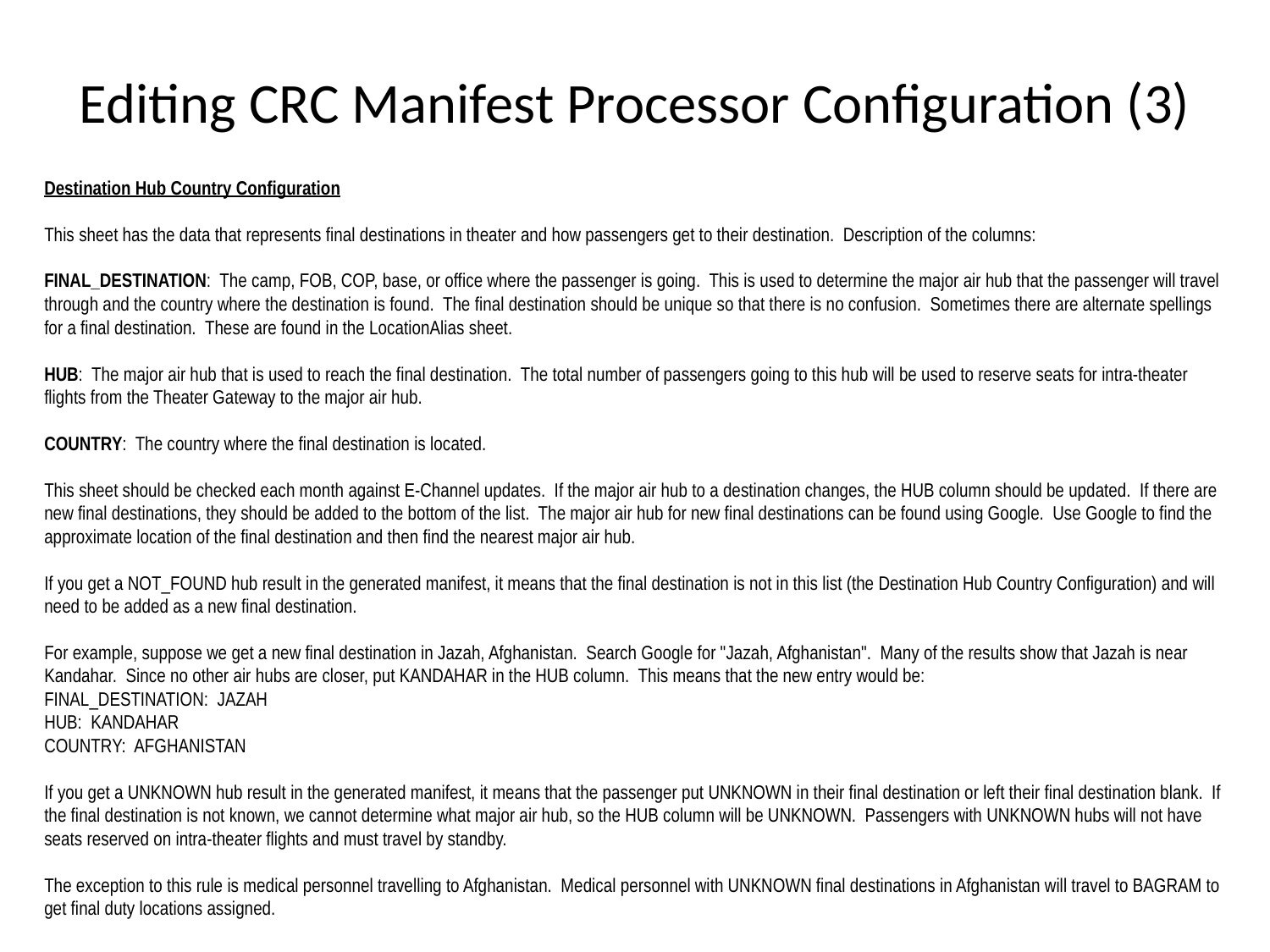

# Editing CRC Manifest Processor Configuration (3)
Destination Hub Country Configuration

This sheet has the data that represents final destinations in theater and how passengers get to their destination.  Description of the columns:

FINAL_DESTINATION:  The camp, FOB, COP, base, or office where the passenger is going.  This is used to determine the major air hub that the passenger will travel through and the country where the destination is found.  The final destination should be unique so that there is no confusion.  Sometimes there are alternate spellings for a final destination.  These are found in the LocationAlias sheet.

HUB:  The major air hub that is used to reach the final destination.  The total number of passengers going to this hub will be used to reserve seats for intra-theater flights from the Theater Gateway to the major air hub.

COUNTRY:  The country where the final destination is located.

This sheet should be checked each month against E-Channel updates.  If the major air hub to a destination changes, the HUB column should be updated.  If there are new final destinations, they should be added to the bottom of the list.  The major air hub for new final destinations can be found using Google.  Use Google to find the approximate location of the final destination and then find the nearest major air hub.

If you get a NOT_FOUND hub result in the generated manifest, it means that the final destination is not in this list (the Destination Hub Country Configuration) and will need to be added as a new final destination.

For example, suppose we get a new final destination in Jazah, Afghanistan.  Search Google for "Jazah, Afghanistan".  Many of the results show that Jazah is near Kandahar.  Since no other air hubs are closer, put KANDAHAR in the HUB column.  This means that the new entry would be:
FINAL_DESTINATION:  JAZAH
HUB:  KANDAHAR
COUNTRY:  AFGHANISTAN

If you get a UNKNOWN hub result in the generated manifest, it means that the passenger put UNKNOWN in their final destination or left their final destination blank.  If the final destination is not known, we cannot determine what major air hub, so the HUB column will be UNKNOWN.  Passengers with UNKNOWN hubs will not have seats reserved on intra-theater flights and must travel by standby.

The exception to this rule is medical personnel travelling to Afghanistan.  Medical personnel with UNKNOWN final destinations in Afghanistan will travel to BAGRAM to get final duty locations assigned.